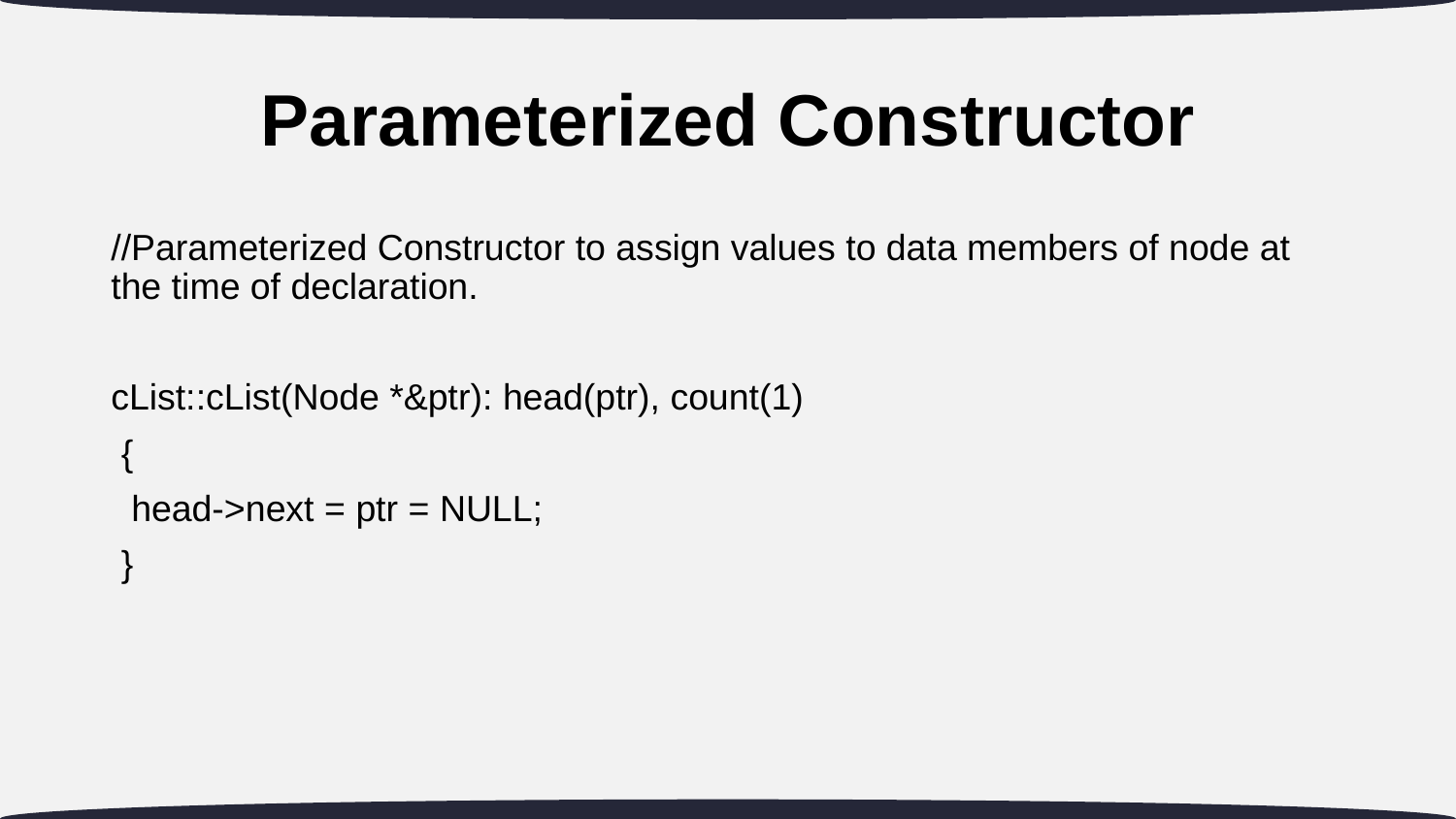

# Parameterized Constructor
//Parameterized Constructor to assign values to data members of node at the time of declaration.

cList::cList(Node *&ptr): head(ptr), count(1)
 {
  head->next = ptr = NULL;
 }